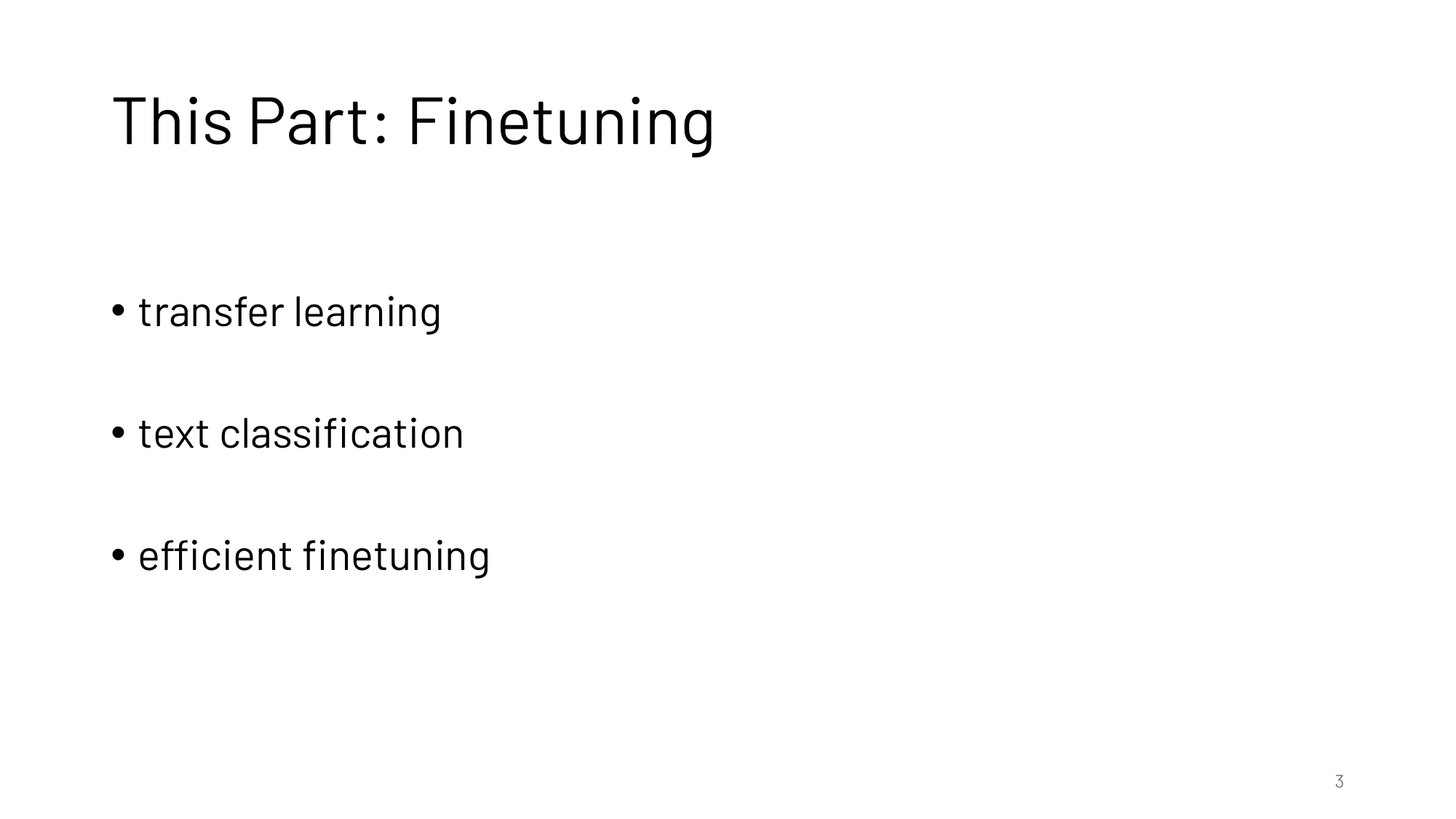

# This Part: Finetuning

transfer learning

text classification

efficient finetuning
3